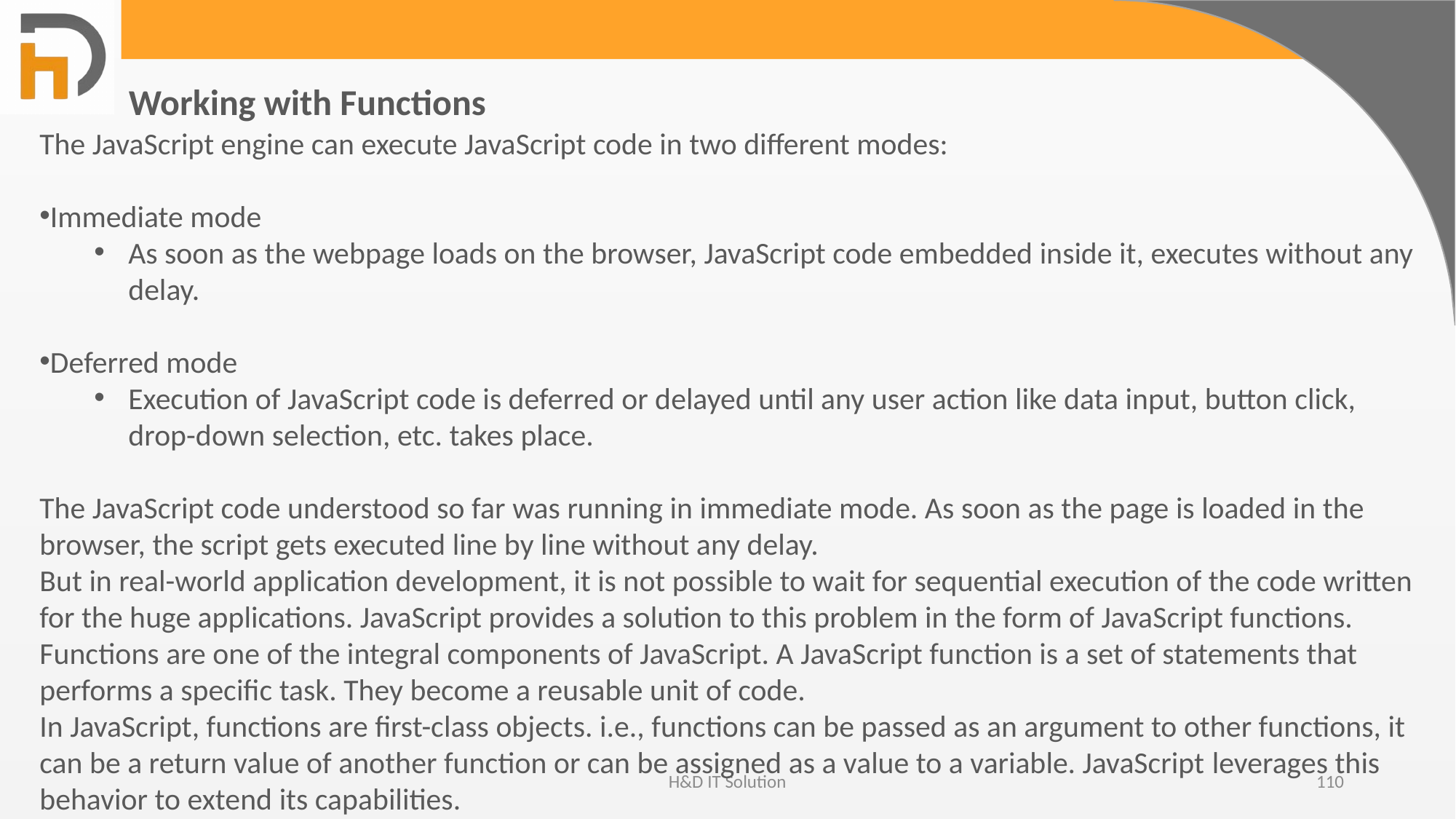

Working with Functions
The JavaScript engine can execute JavaScript code in two different modes:

Immediate mode
As soon as the webpage loads on the browser, JavaScript code embedded inside it, executes without any delay.

Deferred mode
Execution of JavaScript code is deferred or delayed until any user action like data input, button click, drop-down selection, etc. takes place.

The JavaScript code understood so far was running in immediate mode. As soon as the page is loaded in the browser, the script gets executed line by line without any delay.
But in real-world application development, it is not possible to wait for sequential execution of the code written for the huge applications. JavaScript provides a solution to this problem in the form of JavaScript functions.
Functions are one of the integral components of JavaScript. A JavaScript function is a set of statements that performs a specific task. They become a reusable unit of code.
In JavaScript, functions are first-class objects. i.e., functions can be passed as an argument to other functions, it can be a return value of another function or can be assigned as a value to a variable. JavaScript leverages this behavior to extend its capabilities.

H&D IT Solution
110